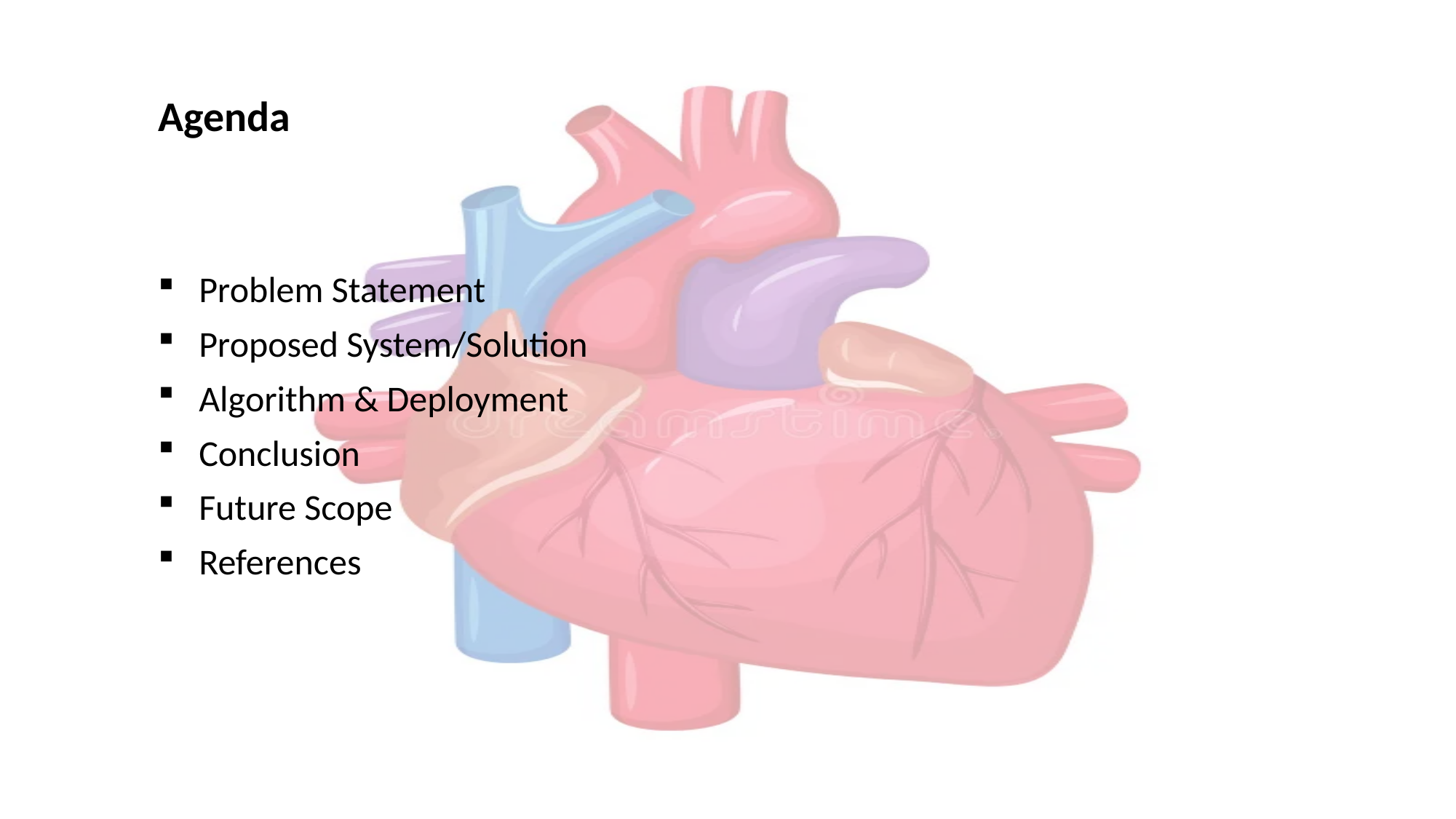

Agenda

Problem Statement
Proposed System/Solution
Algorithm & Deployment
Conclusion
Future Scope
References